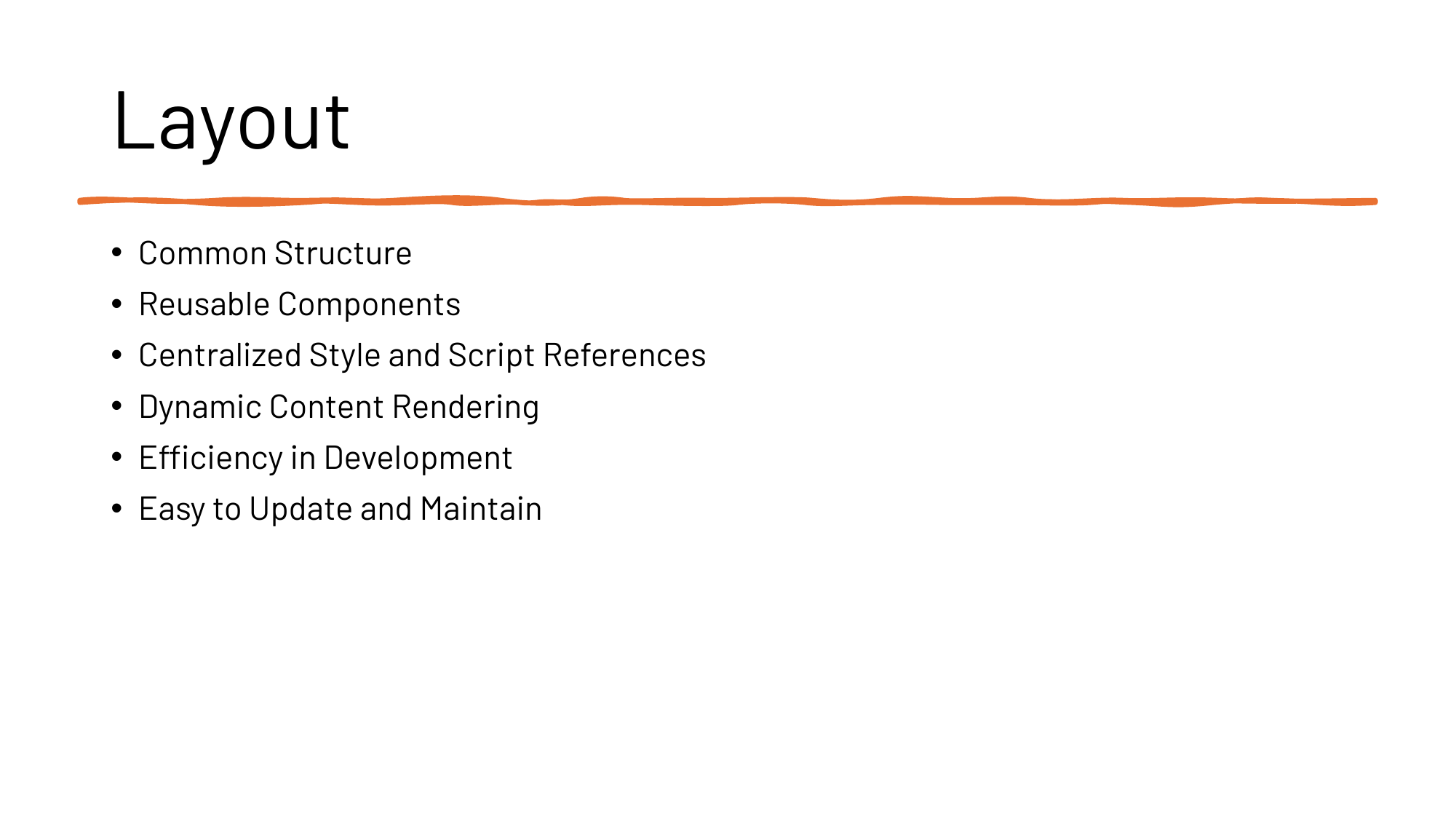

# Layout

Common Structure
Reusable Components
Centralized Style and Script References
Dynamic Content Rendering
Efficiency in Development
Easy to Update and Maintain